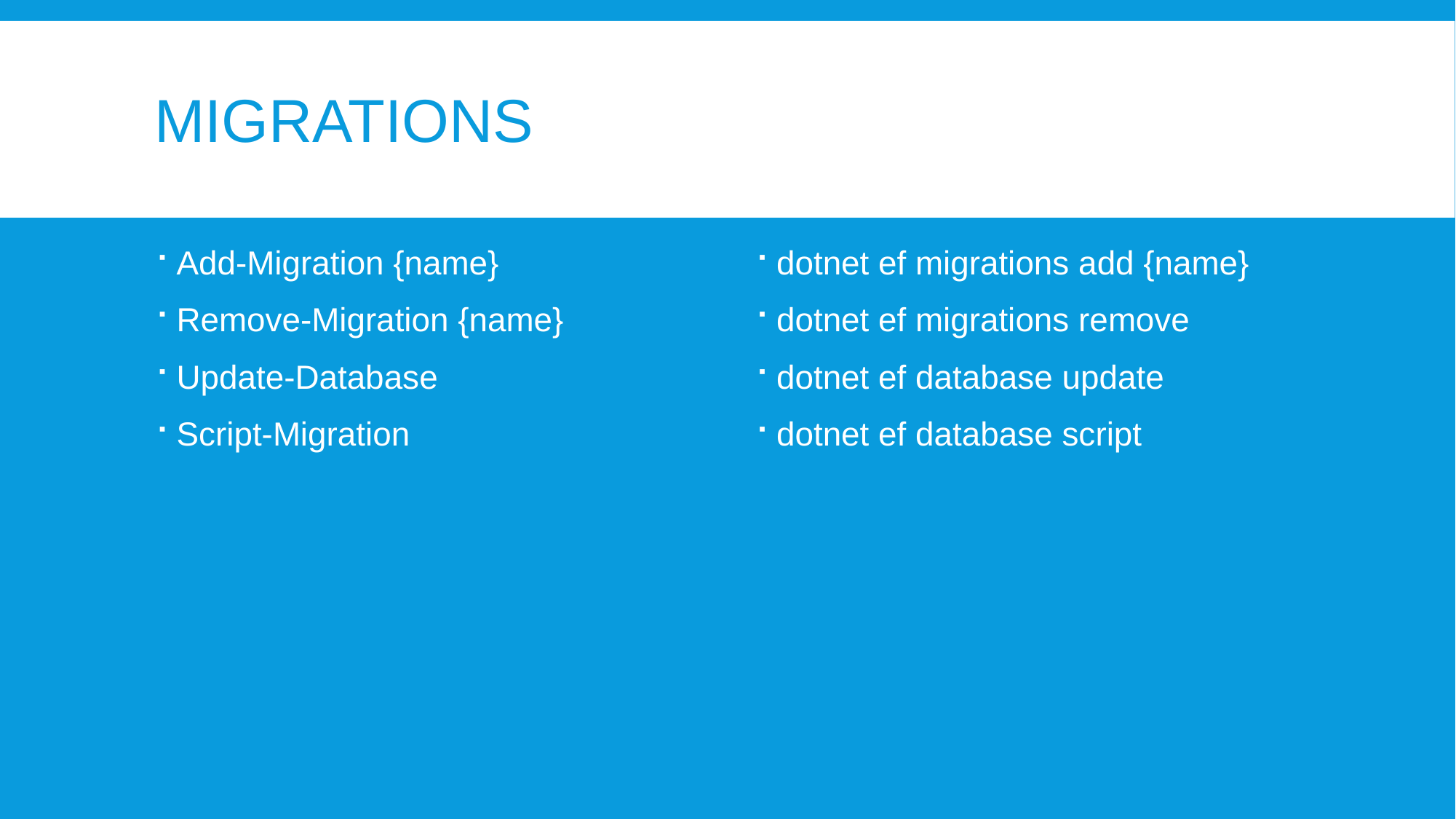

# Migrations
Add-Migration {name}
Remove-Migration {name}
Update-Database
Script-Migration
dotnet ef migrations add {name}
dotnet ef migrations remove
dotnet ef database update
dotnet ef database script